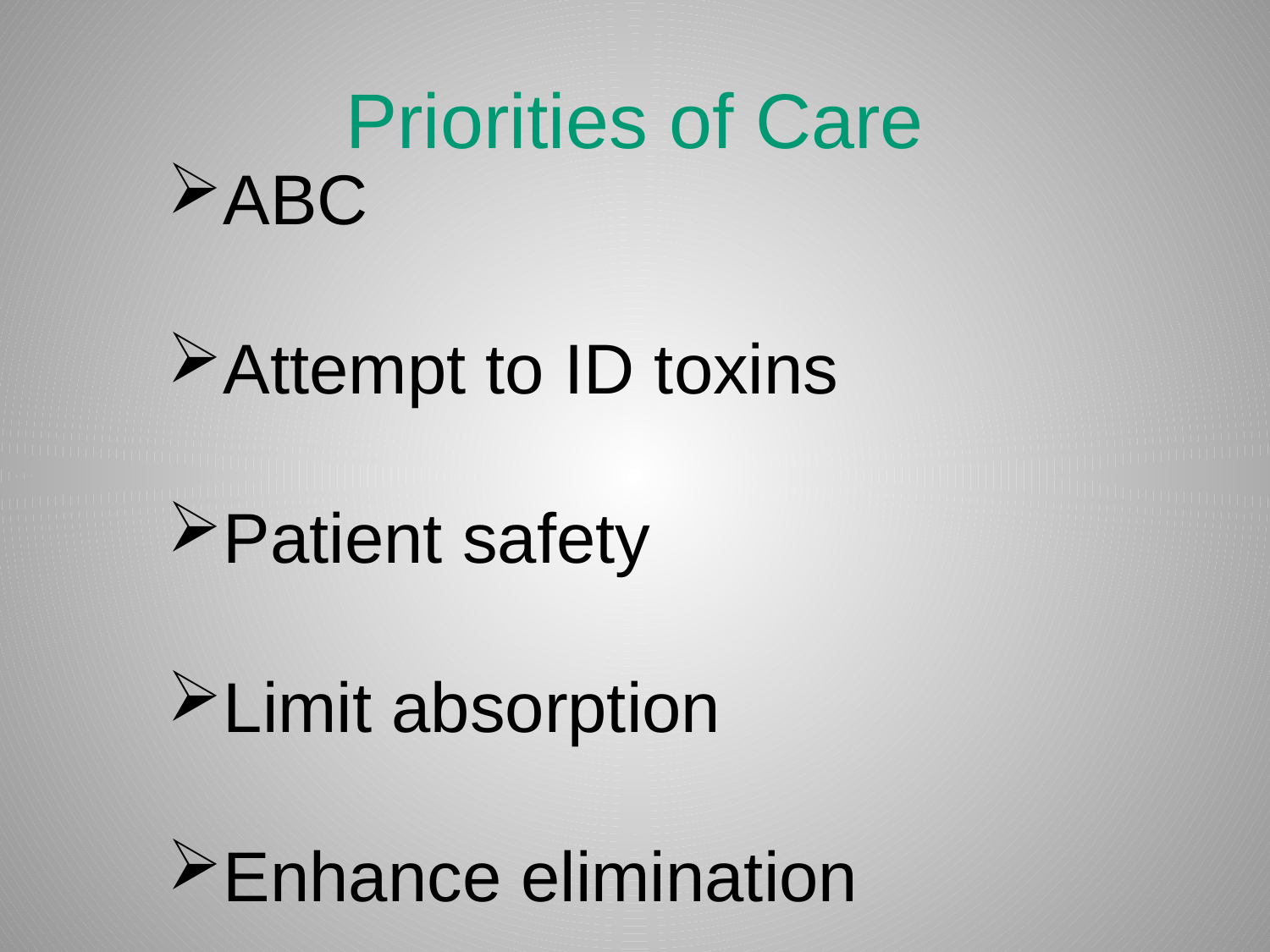

# Priorities of Care
ABC

Attempt to ID toxins

Patient safety

Limit absorption

Enhance elimination